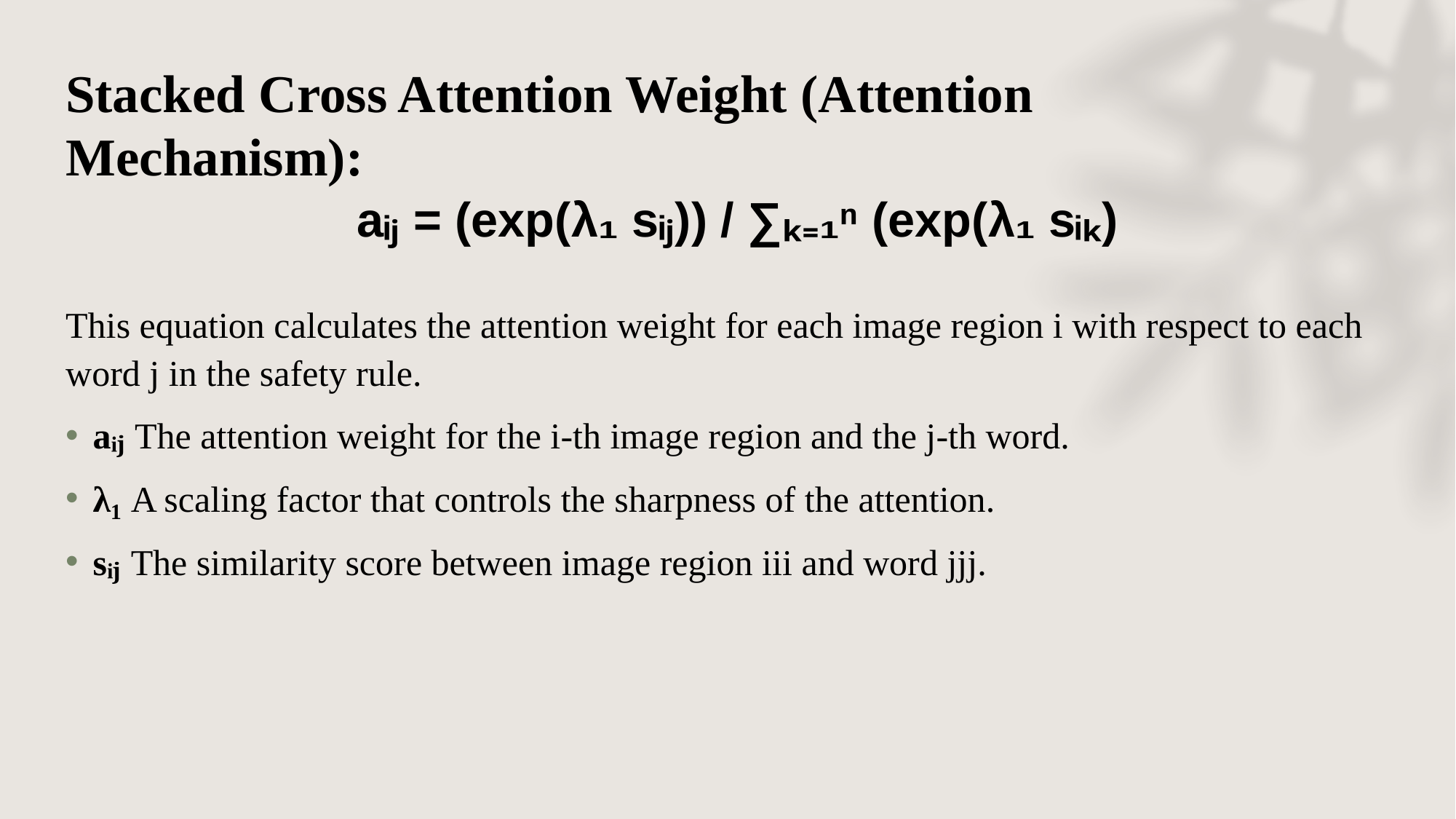

# Stacked Cross Attention Weight (Attention Mechanism):
aᵢⱼ = (exp(λ₁ sᵢⱼ)) / ∑ₖ₌₁ⁿ (exp(λ₁ sᵢₖ)

This equation calculates the attention weight for each image region i with respect to each word j in the safety rule.
aᵢⱼ The attention weight for the i-th image region and the j-th word.
λ₁ A scaling factor that controls the sharpness of the attention.
sᵢⱼ The similarity score between image region iii and word jjj.